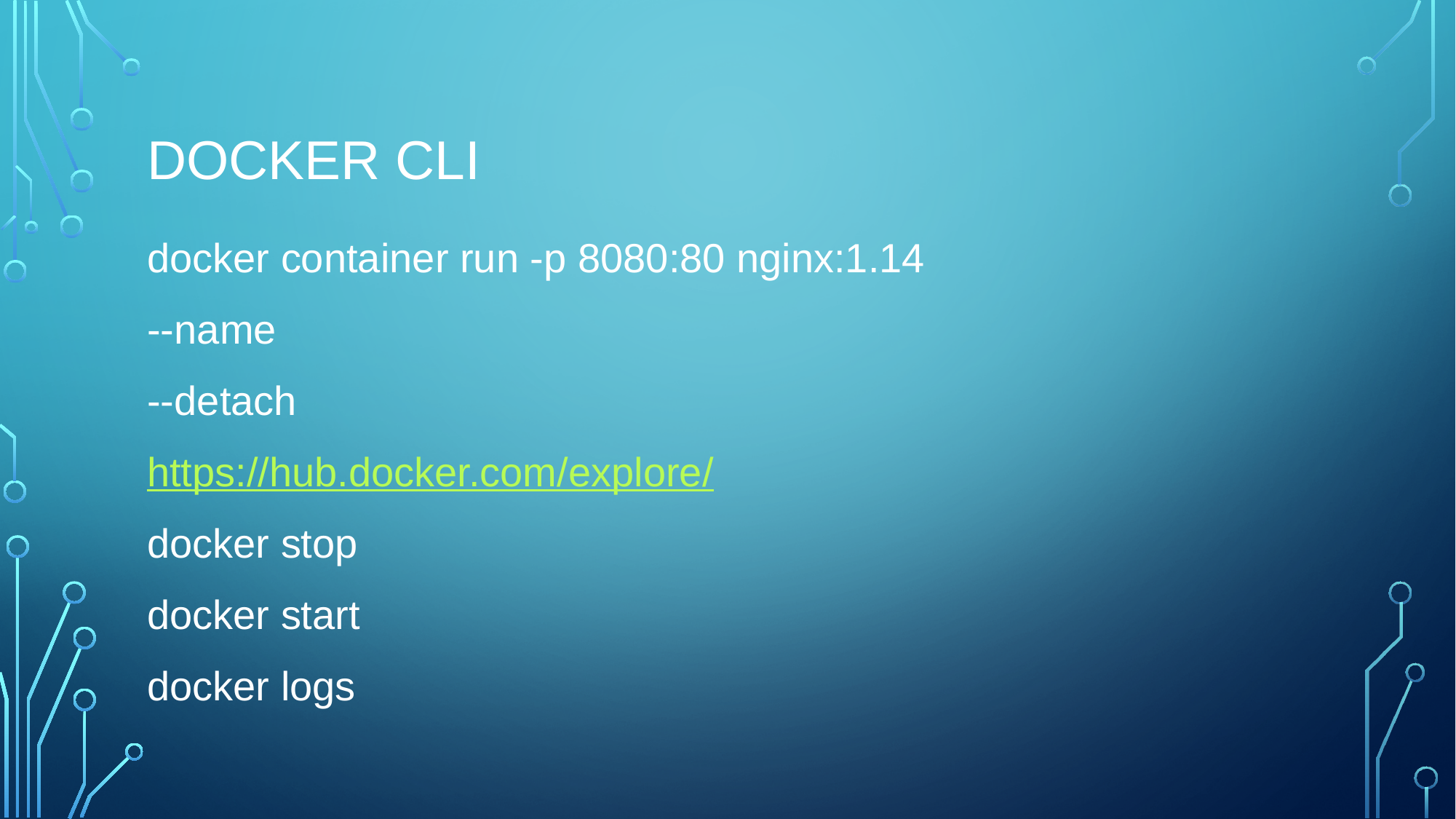

# Docker CLI
docker container run -p 8080:80 nginx:1.14
--name
--detach
https://hub.docker.com/explore/
docker stop
docker start
docker logs